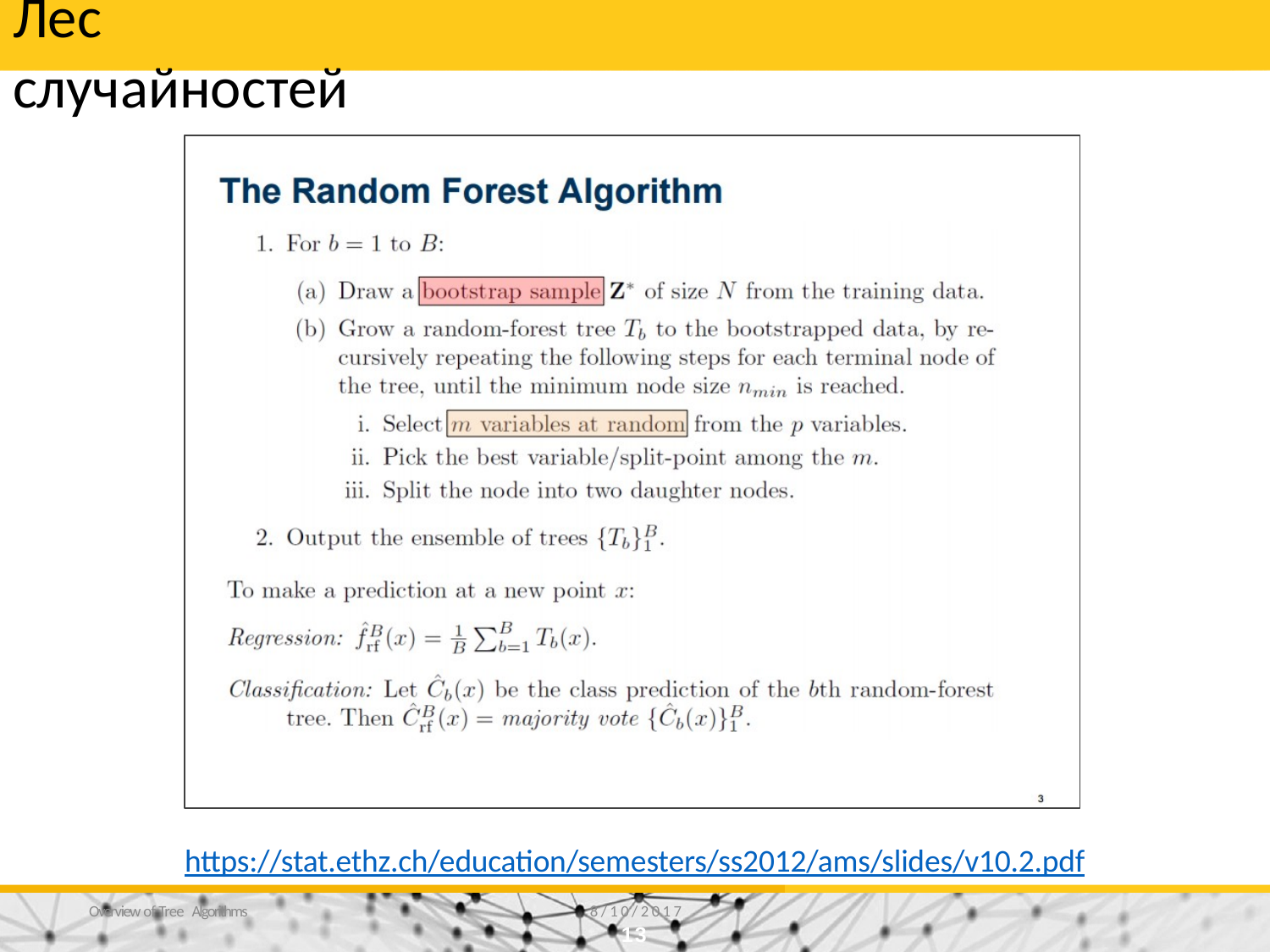

# Лес случайностей

https://stat.ethz.ch/education/semesters/ss2012/ams/slides/v10.2.pdf
Overview of Tree Algorithms
8/10/2017
13